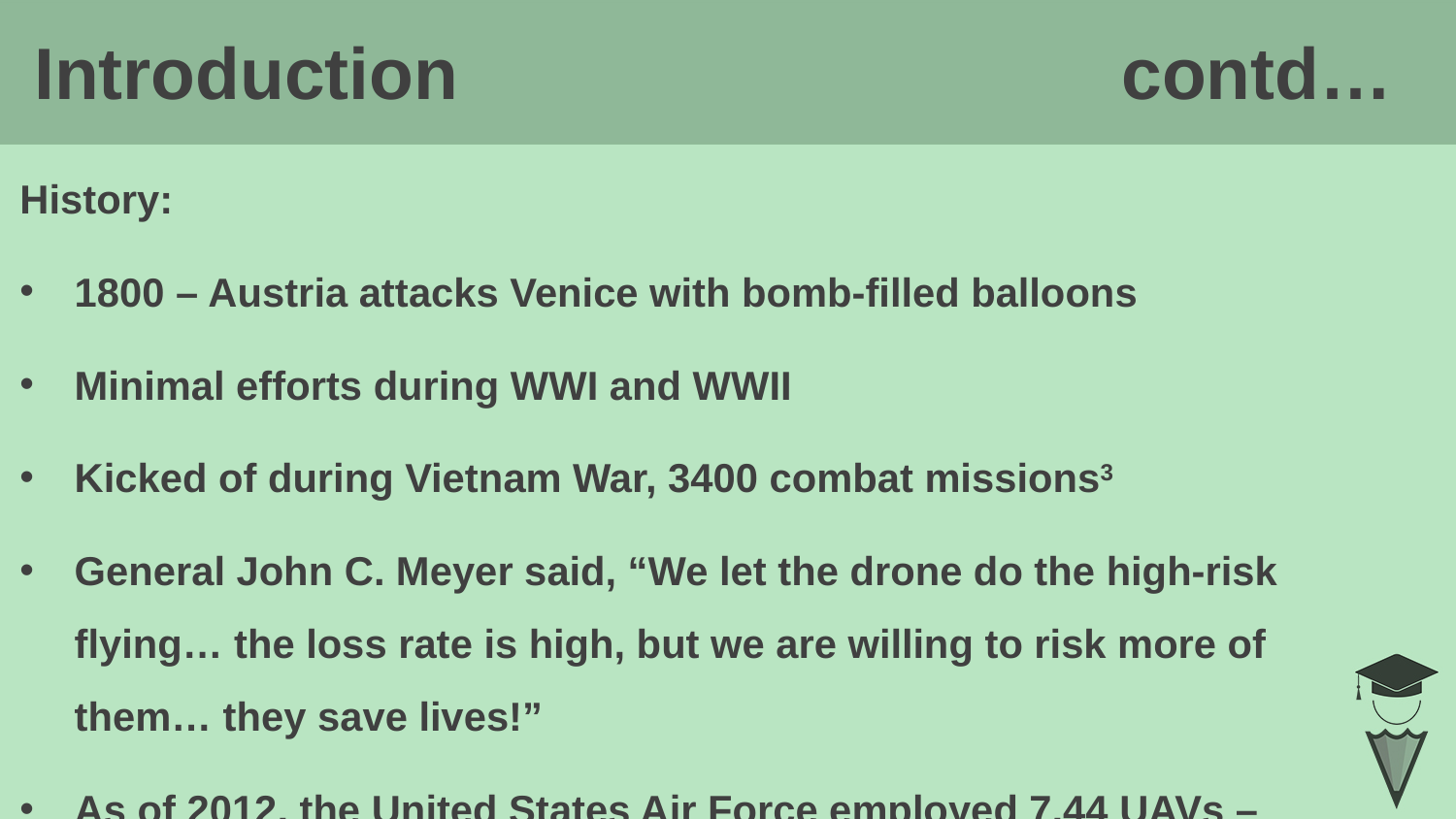

Introduction                                 contd…
# History:
1800 – Austria attacks Venice with bomb-filled balloons
Minimal efforts during WWI and WWII
Kicked of during Vietnam War, 3400 combat missions3
General John C. Meyer said, “We let the drone do the high-risk        flying… the loss rate is high, but we are willing to risk more of         them… they save lives!”
As of 2012, the United States Air Force employed 7,44 UAVs –        almost 1 in 3 USAF aircraft.